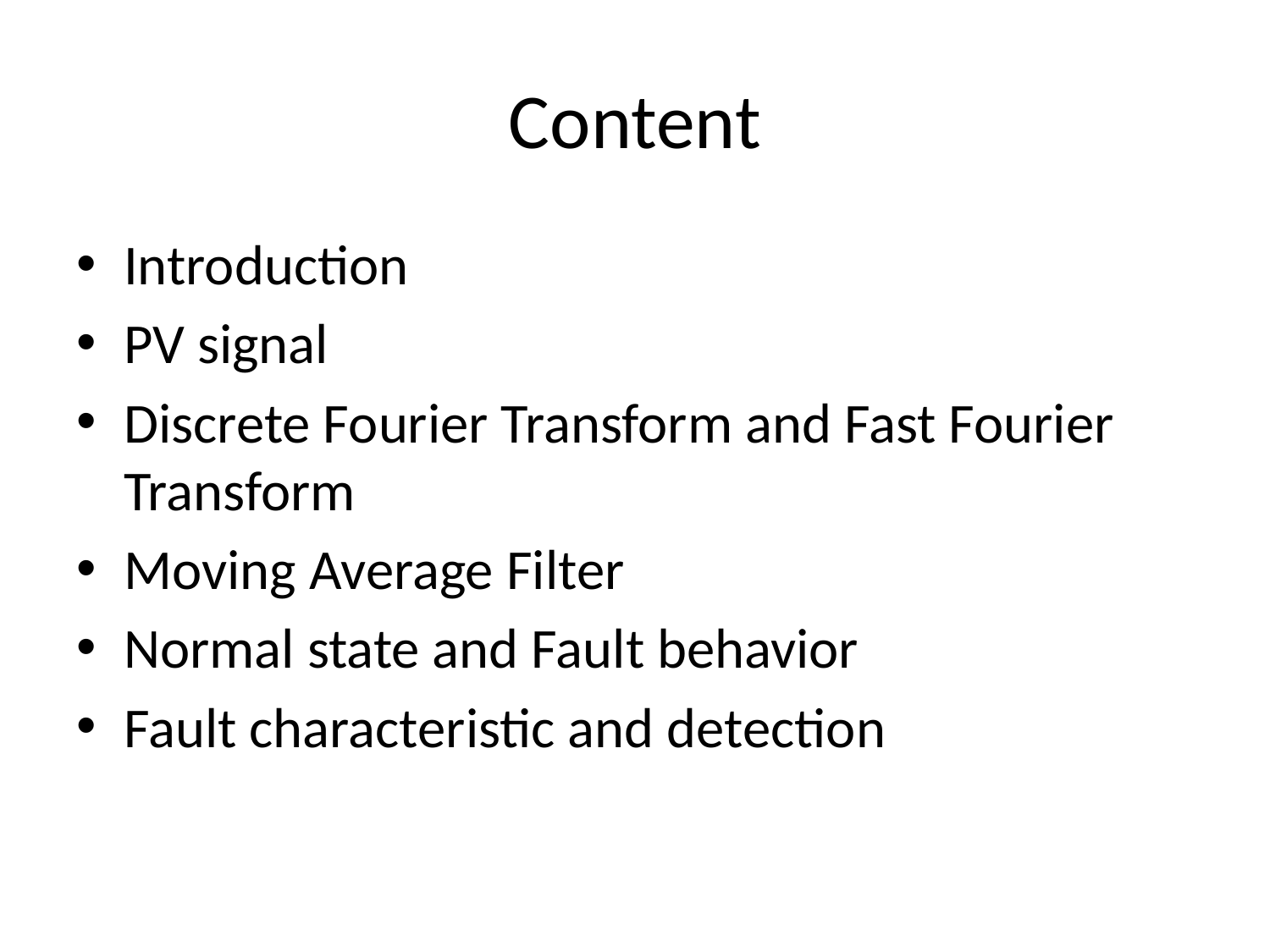

# Content
Introduction
PV signal
Discrete Fourier Transform and Fast Fourier Transform
Moving Average Filter
Normal state and Fault behavior
Fault characteristic and detection